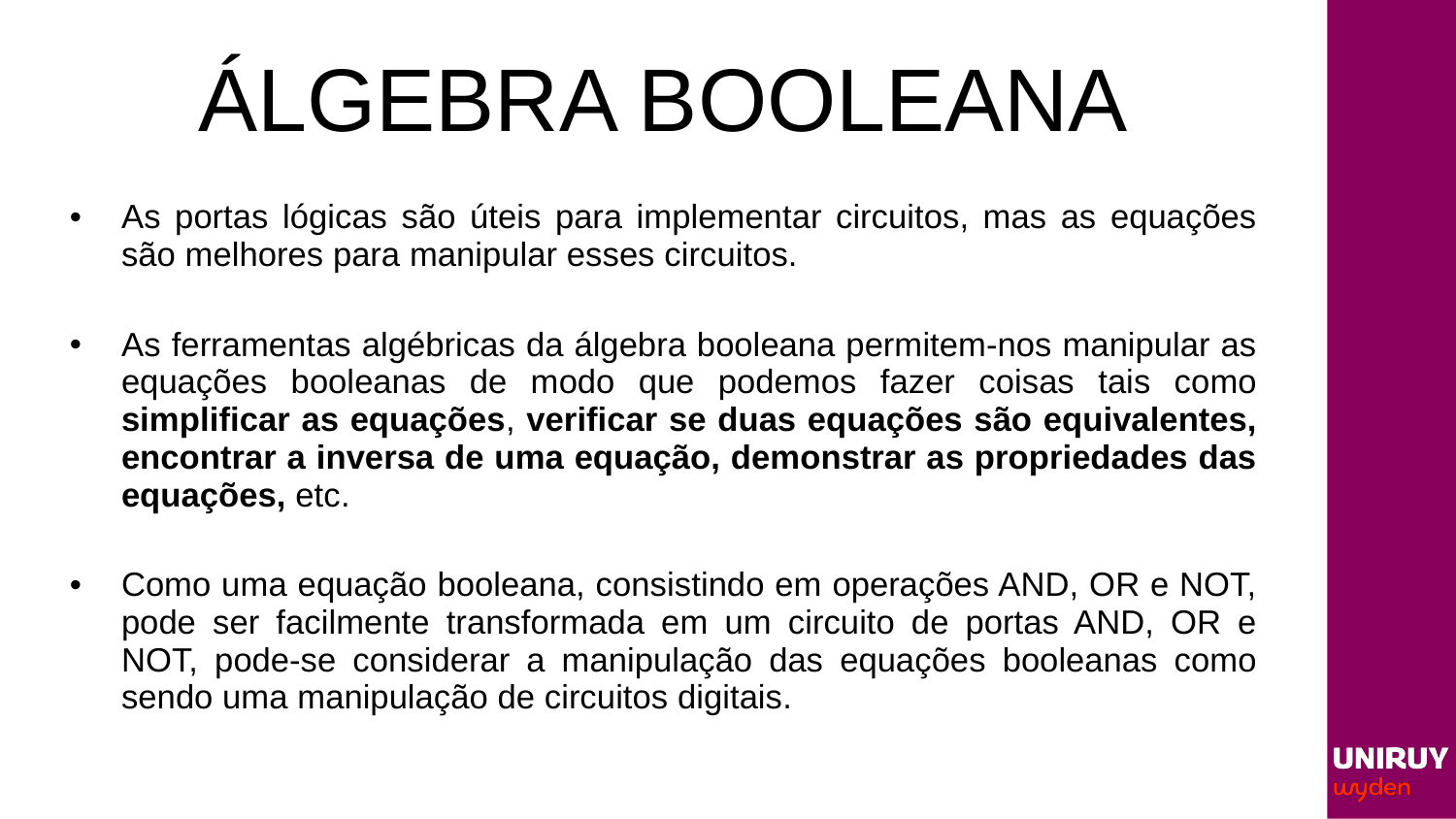

# ÁLGEBRA BOOLEANA
As portas lógicas são úteis para implementar circuitos, mas as equações são melhores para manipular esses circuitos.

As ferramentas algébricas da álgebra booleana permitem-nos manipular as equações booleanas de modo que podemos fazer coisas tais como simplificar as equações, verificar se duas equações são equivalentes, encontrar a inversa de uma equação, demonstrar as propriedades das equações, etc.

Como uma equação booleana, consistindo em operações AND, OR e NOT, pode ser facilmente transformada em um circuito de portas AND, OR e NOT, pode-se considerar a manipulação das equações booleanas como sendo uma manipulação de circuitos digitais.